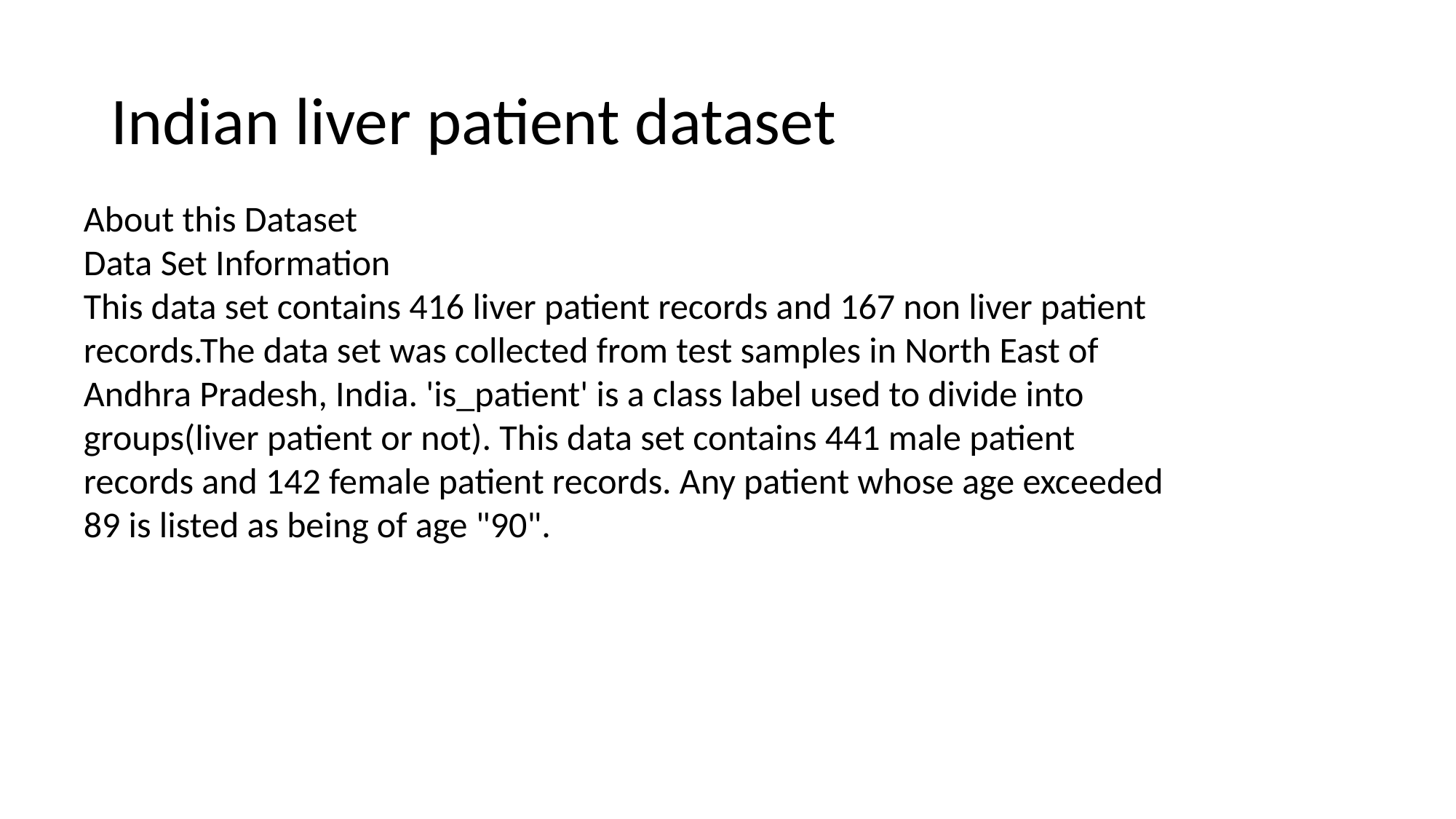

# Indian liver patient dataset

About this Dataset
Data Set Information
This data set contains 416 liver patient records and 167 non liver patient records.The data set was collected from test samples in North East of Andhra Pradesh, India. 'is_patient' is a class label used to divide into groups(liver patient or not). This data set contains 441 male patient records and 142 female patient records. Any patient whose age exceeded 89 is listed as being of age "90".